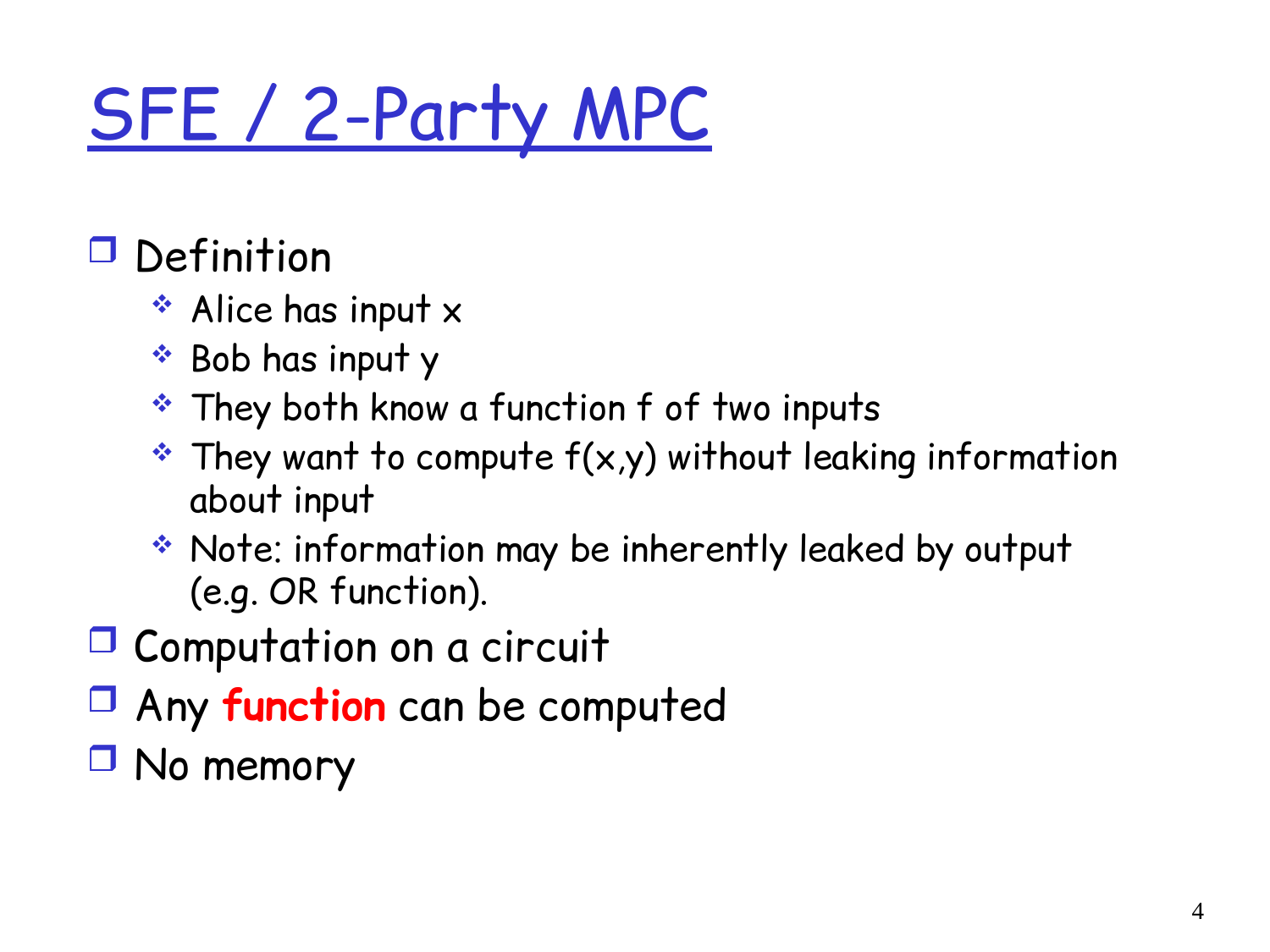

# SFE / 2-Party MPC
Definition
Alice has input x
Bob has input y
They both know a function f of two inputs
They want to compute f(x,y) without leaking information about input
Note: information may be inherently leaked by output (e.g. OR function).
Computation on a circuit
Any function can be computed
No memory
4